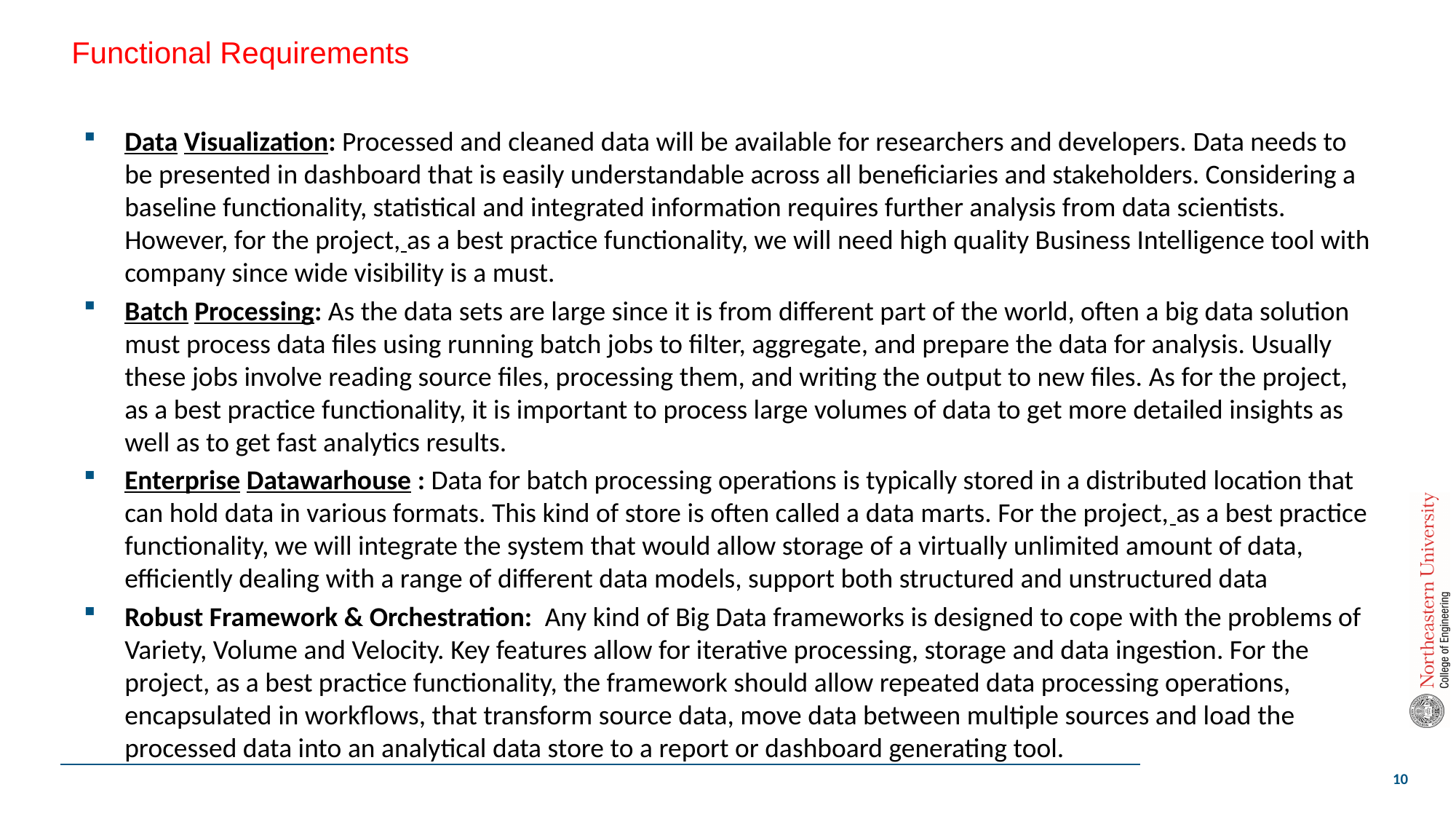

# Functional Requirements
Data Visualization: Processed and cleaned data will be available for researchers and developers. Data needs to be presented in dashboard that is easily understandable across all beneficiaries and stakeholders. Considering a baseline functionality, statistical and integrated information requires further analysis from data scientists. However, for the project, as a best practice functionality, we will need high quality Business Intelligence tool with company since wide visibility is a must.
Batch Processing: As the data sets are large since it is from different part of the world, often a big data solution must process data files using running batch jobs to filter, aggregate, and prepare the data for analysis. Usually these jobs involve reading source files, processing them, and writing the output to new files. As for the project, as a best practice functionality, it is important to process large volumes of data to get more detailed insights as well as to get fast analytics results.
Enterprise Datawarhouse : Data for batch processing operations is typically stored in a distributed location that can hold data in various formats. This kind of store is often called a data marts. For the project, as a best practice functionality, we will integrate the system that would allow storage of a virtually unlimited amount of data, efficiently dealing with a range of different data models, support both structured and unstructured data
Robust Framework & Orchestration:  Any kind of Big Data frameworks is designed to cope with the problems of Variety, Volume and Velocity. Key features allow for iterative processing, storage and data ingestion. For the project, as a best practice functionality, the framework should allow repeated data processing operations, encapsulated in workflows, that transform source data, move data between multiple sources and load the processed data into an analytical data store to a report or dashboard generating tool.